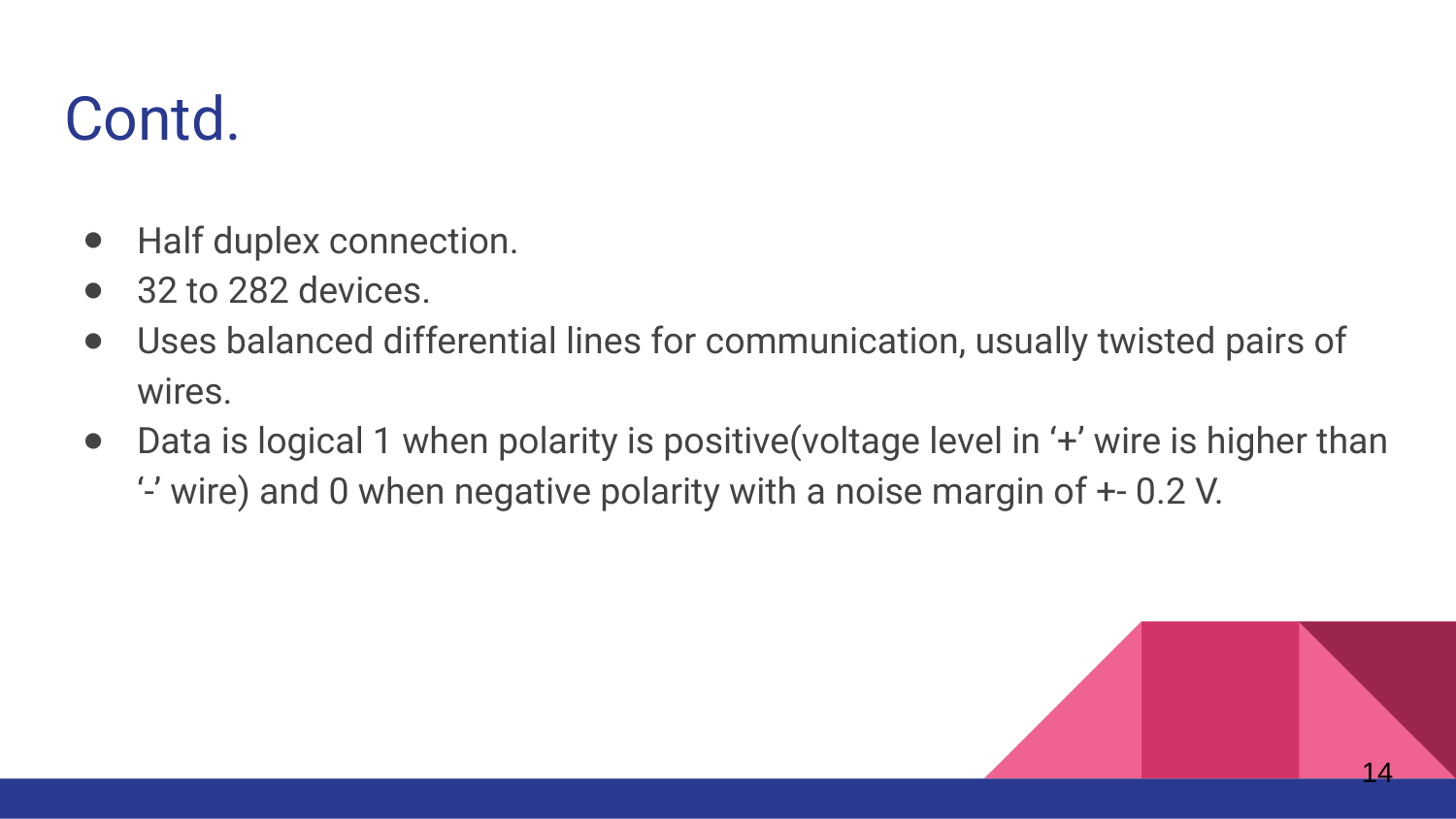

# Contd.
Half duplex connection.
32 to 282 devices.
Uses balanced differential lines for communication, usually twisted pairs of wires.
Data is logical 1 when polarity is positive(voltage level in ‘+’ wire is higher than ‘-’ wire) and 0 when negative polarity with a noise margin of +- 0.2 V.
14